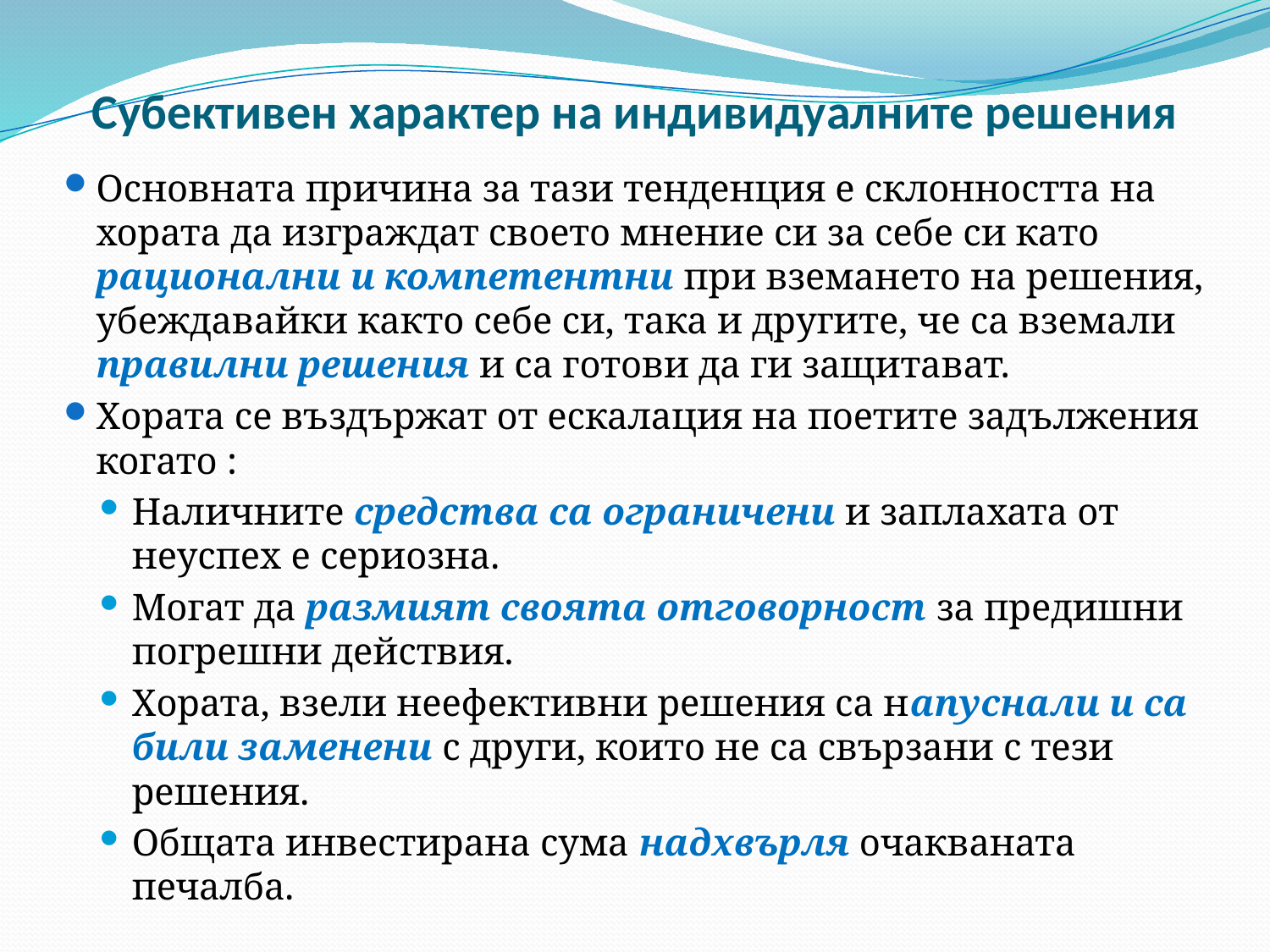

# Субективен характер на индивидуалните решения
Основната причина за тази тенденция е склонността на хората да изграждат своето мнение си за себе си като рационални и компетентни при вземането на решения, убеждавайки както себе си, така и другите, че са вземали правилни решения и са готови да ги защитават.
Хората се въздържат от ескалация на поетите задължения когато :
Наличните средства са ограничени и заплахата от неуспех е сериозна.
Могат да размият своята отговорност за предишни погрешни действия.
Хората, взели неефективни решения са напуснали и са били заменени с други, които не са свързани с тези решения.
Общата инвестирана сума надхвърля очакваната печалба.